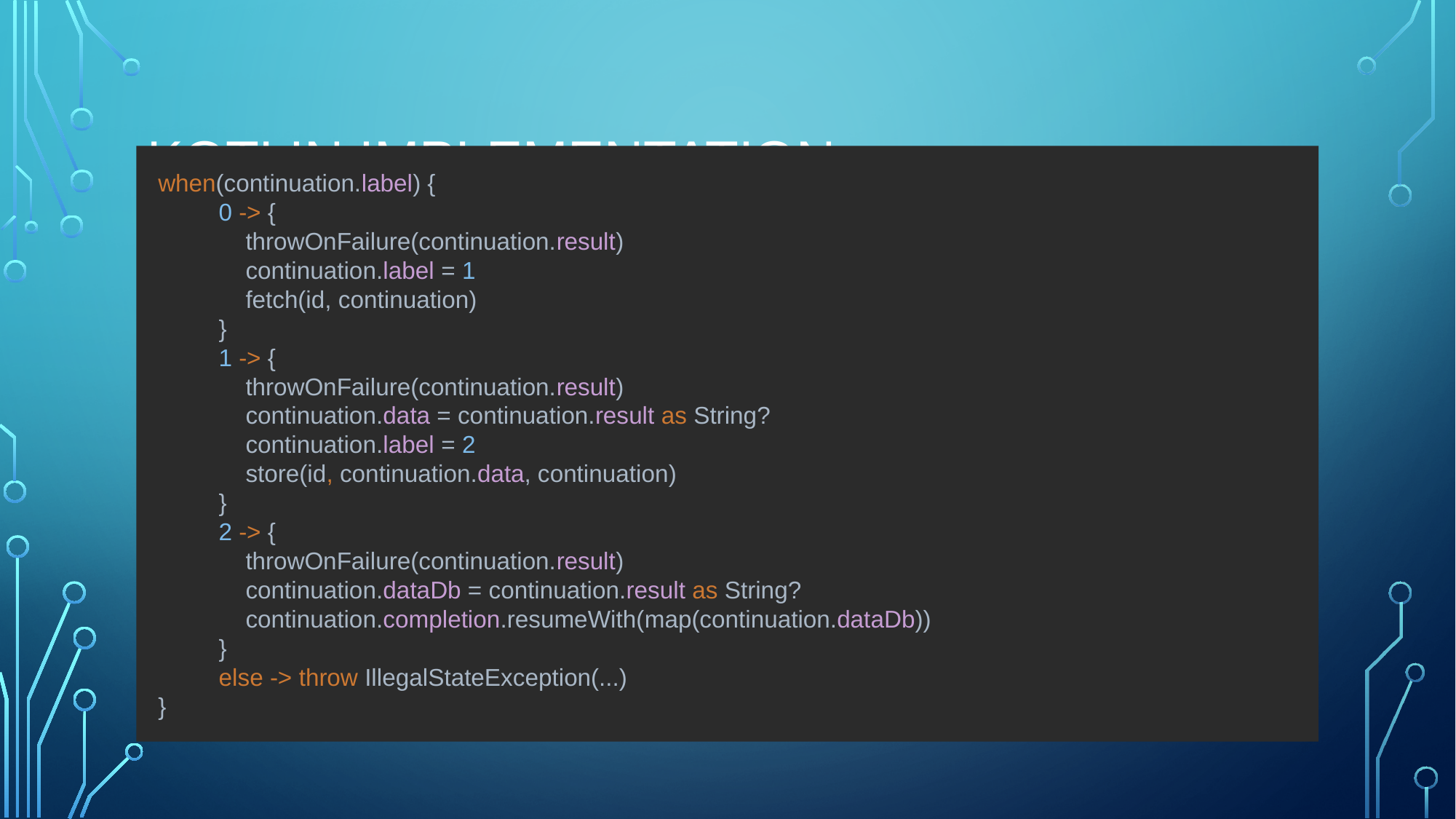

# Kotlin implementation
when(continuation.label) {
         0 -> {
             throwOnFailure(continuation.result)
             continuation.label = 1
             fetch(id, continuation)
         }
         1 -> {
             throwOnFailure(continuation.result)
             continuation.data = continuation.result as String?
             continuation.label = 2
             store(id, continuation.data, continuation)
         }
         2 -> {
             throwOnFailure(continuation.result)
             continuation.dataDb = continuation.result as String?
             continuation.completion.resumeWith(map(continuation.dataDb))
         }
         else -> throw IllegalStateException(...)
}